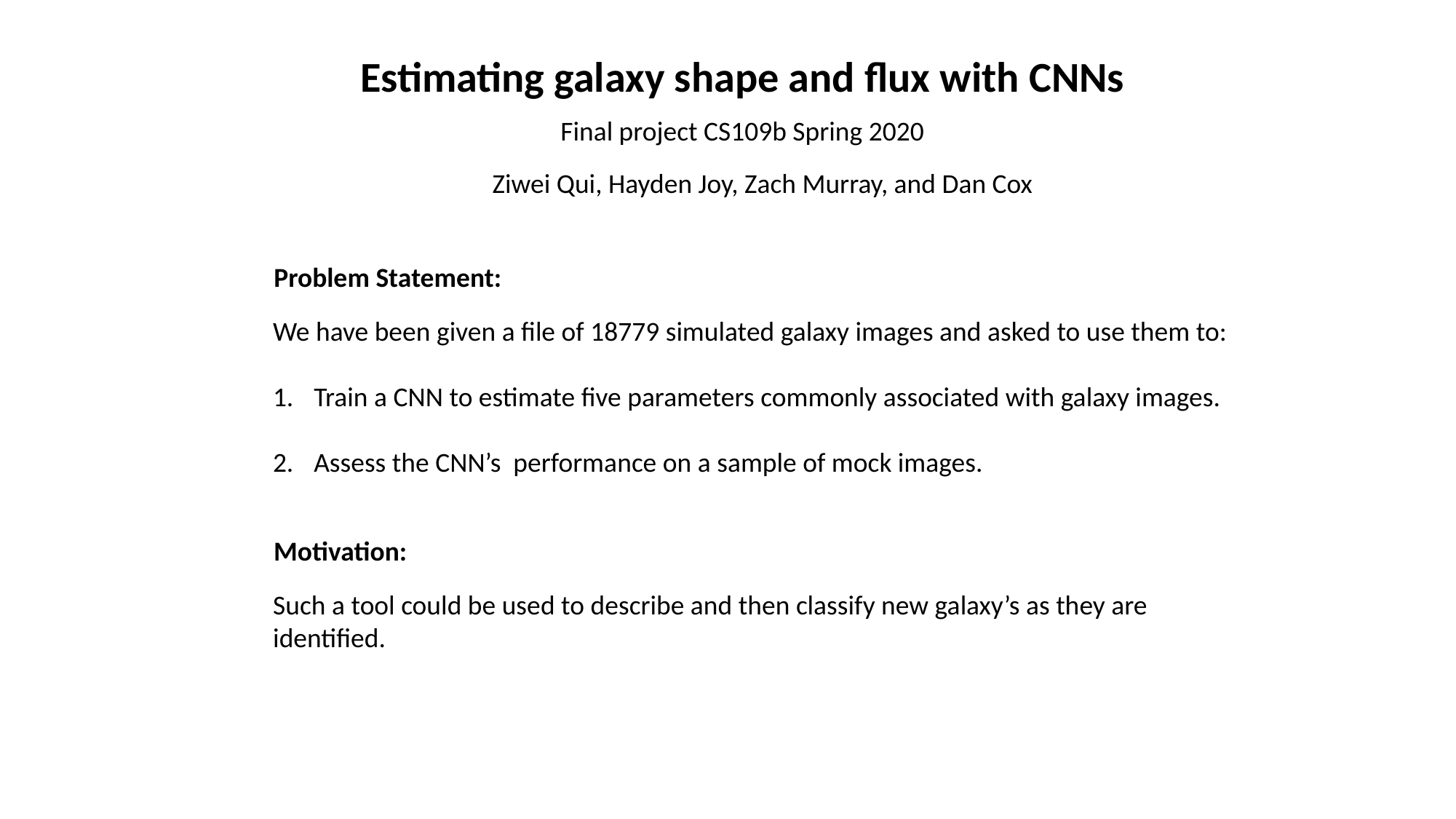

Estimating galaxy shape and flux with CNNs
Final project CS109b Spring 2020
Ziwei Qui, Hayden Joy, Zach Murray, and Dan Cox
Problem Statement:
We have been given a file of 18779 simulated galaxy images and asked to use them to:

Train a CNN to estimate five parameters commonly associated with galaxy images.

Assess the CNN’s  performance on a sample of mock images.
Motivation:
Such a tool could be used to describe and then classify new galaxy’s as they are identified.